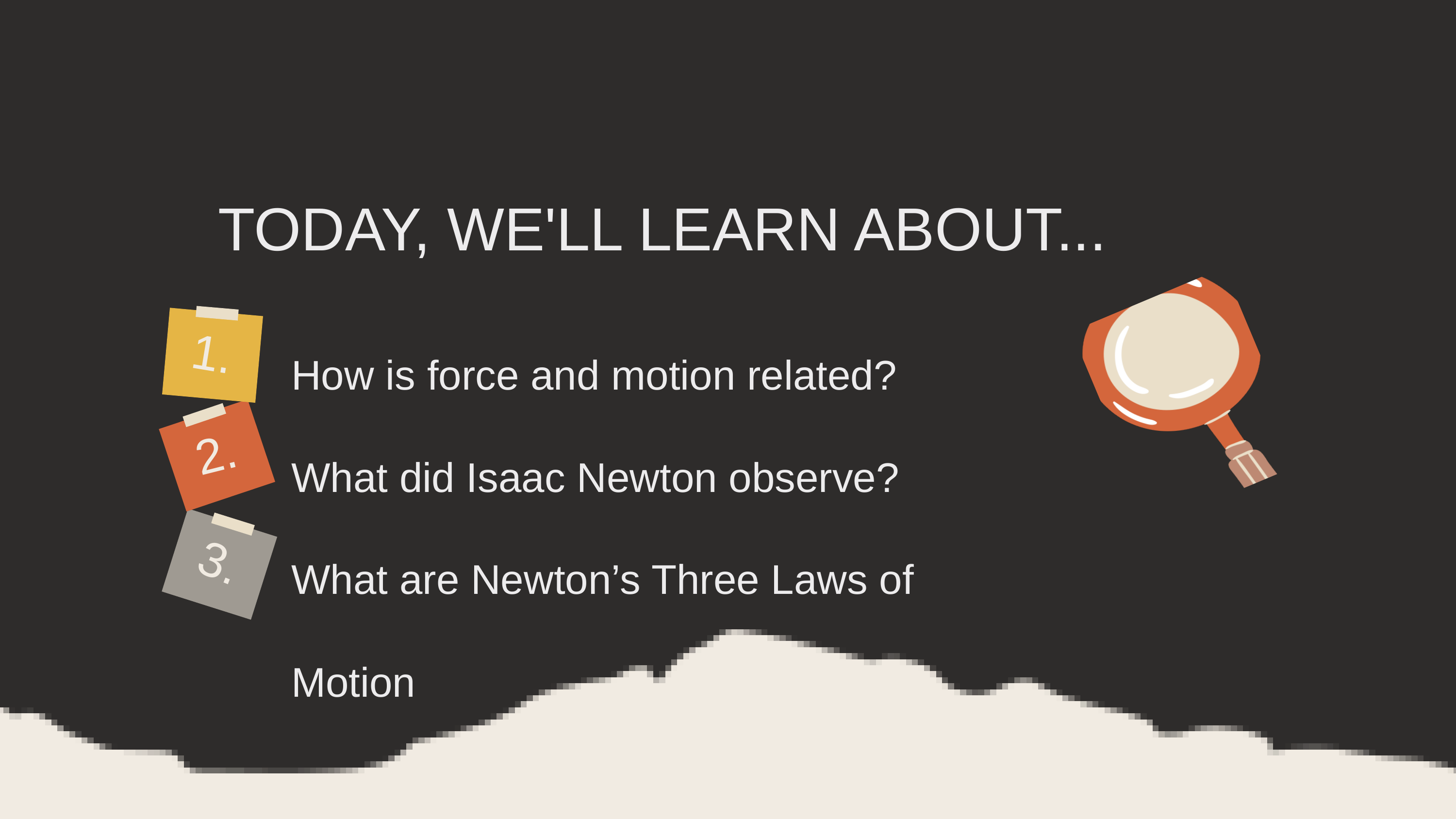

TODAY, WE'LL LEARN ABOUT...

How is force and motion related?
What did Isaac Newton observe?
What are Newton’s Three Laws of Motion

1.

2.

3.